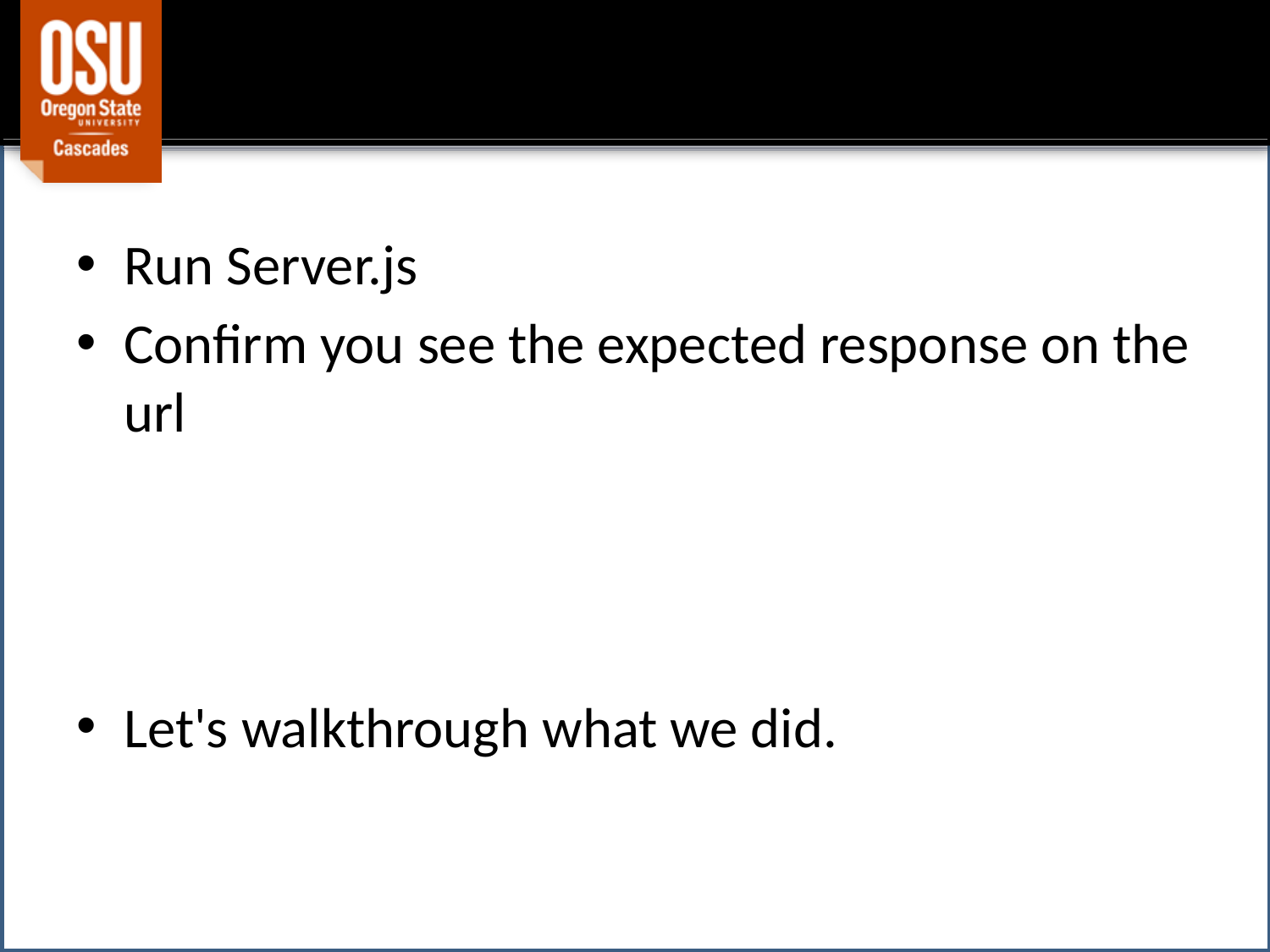

#
Run Server.js
Confirm you see the expected response on the url

Let's walkthrough what we did.